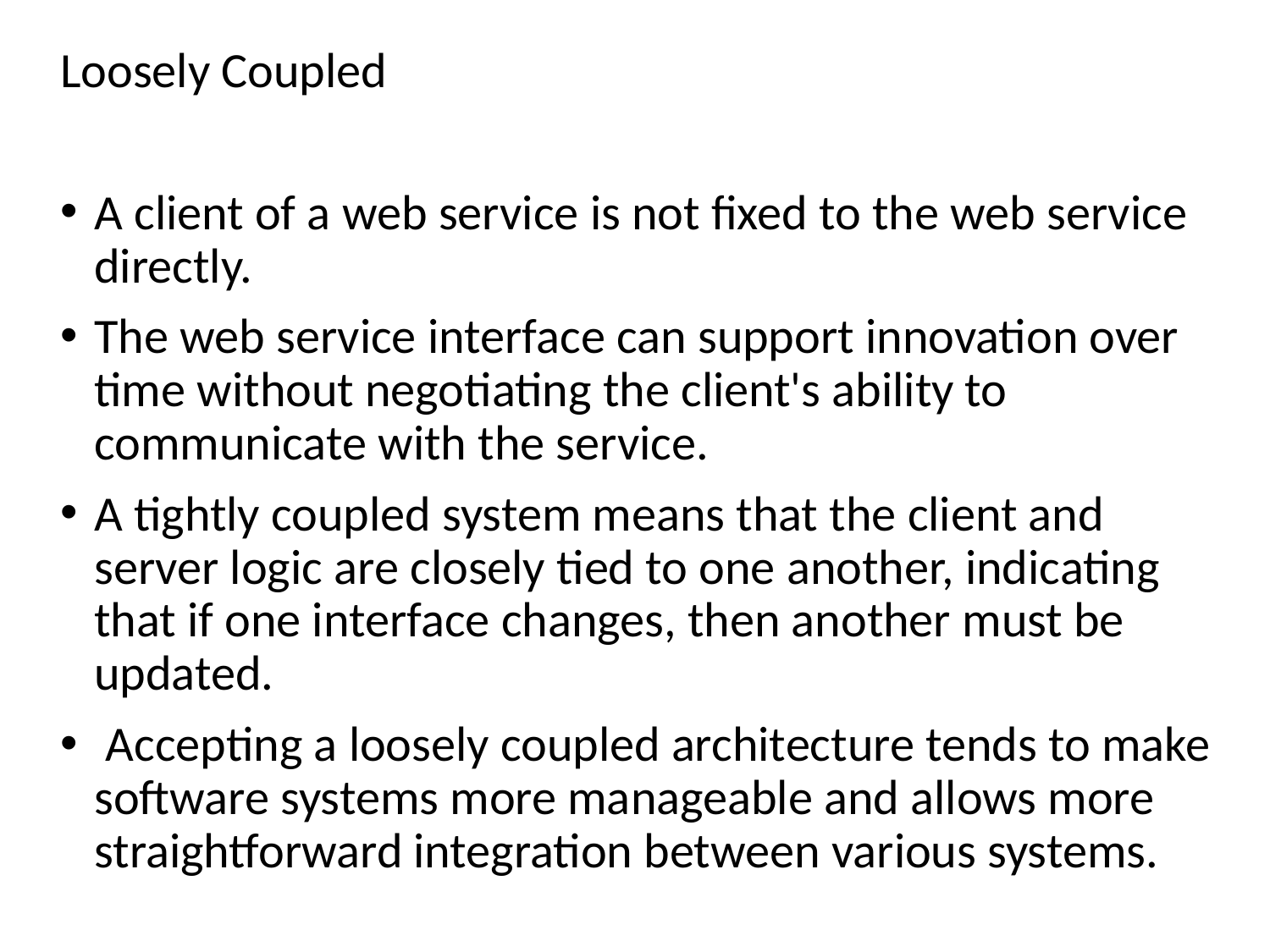

Loosely Coupled

A client of a web service is not fixed to the web service directly.
The web service interface can support innovation over time without negotiating the client's ability to communicate with the service.
A tightly coupled system means that the client and server logic are closely tied to one another, indicating that if one interface changes, then another must be updated.
 Accepting a loosely coupled architecture tends to make software systems more manageable and allows more straightforward integration between various systems.